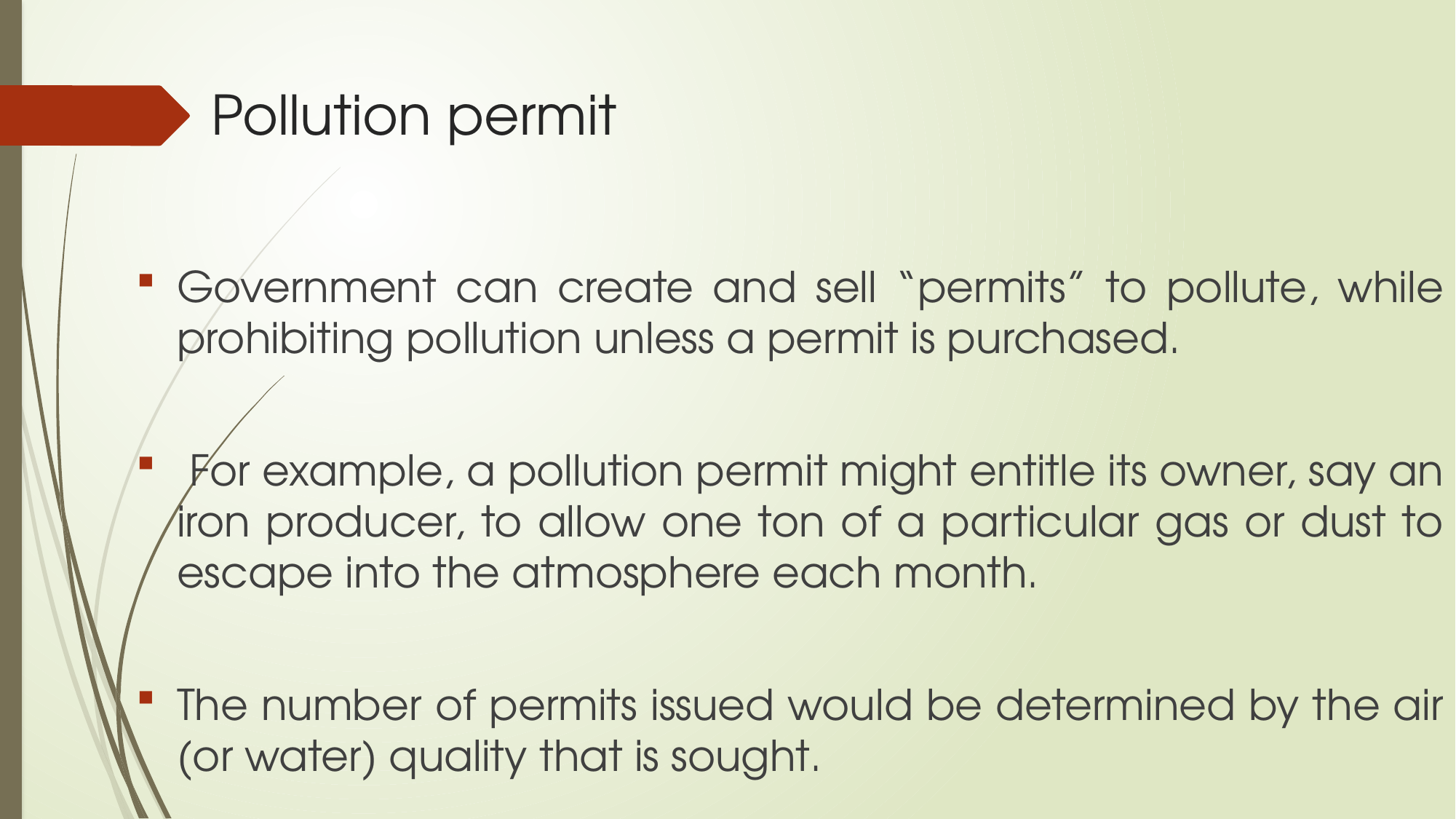

# Pollution permit
Government can create and sell “permits” to pollute, while prohibiting pollution unless a permit is purchased.

 For example, a pollution permit might entitle its owner, say an iron producer, to allow one ton of a particular gas or dust to escape into the atmosphere each month.

The number of permits issued would be determined by the air (or water) quality that is sought.